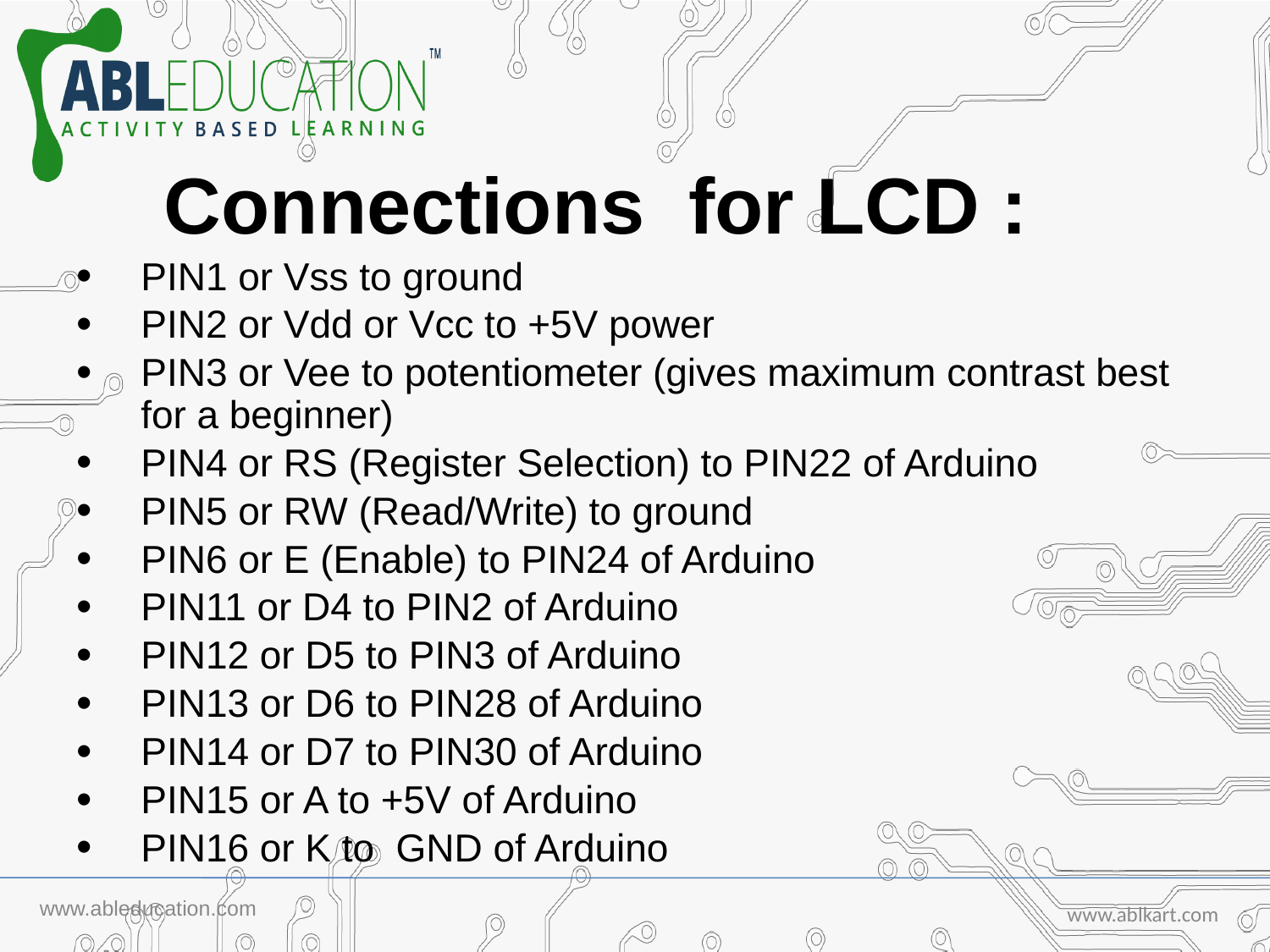

Connections  for LCD :
PIN1 or Vss to ground
PIN2 or Vdd or Vcc to +5V power
PIN3 or Vee to potentiometer (gives maximum contrast best for a beginner)
PIN4 or RS (Register Selection) to PIN22 of Arduino
PIN5 or RW (Read/Write) to ground
PIN6 or E (Enable) to PIN24 of Arduino
PIN11 or D4 to PIN2 of Arduino
PIN12 or D5 to PIN3 of Arduino
PIN13 or D6 to PIN28 of Arduino
PIN14 or D7 to PIN30 of Arduino
PIN15 or A to +5V of Arduino
PIN16 or K to  GND of Arduino

www.ableducation.com
www.ablkart.com